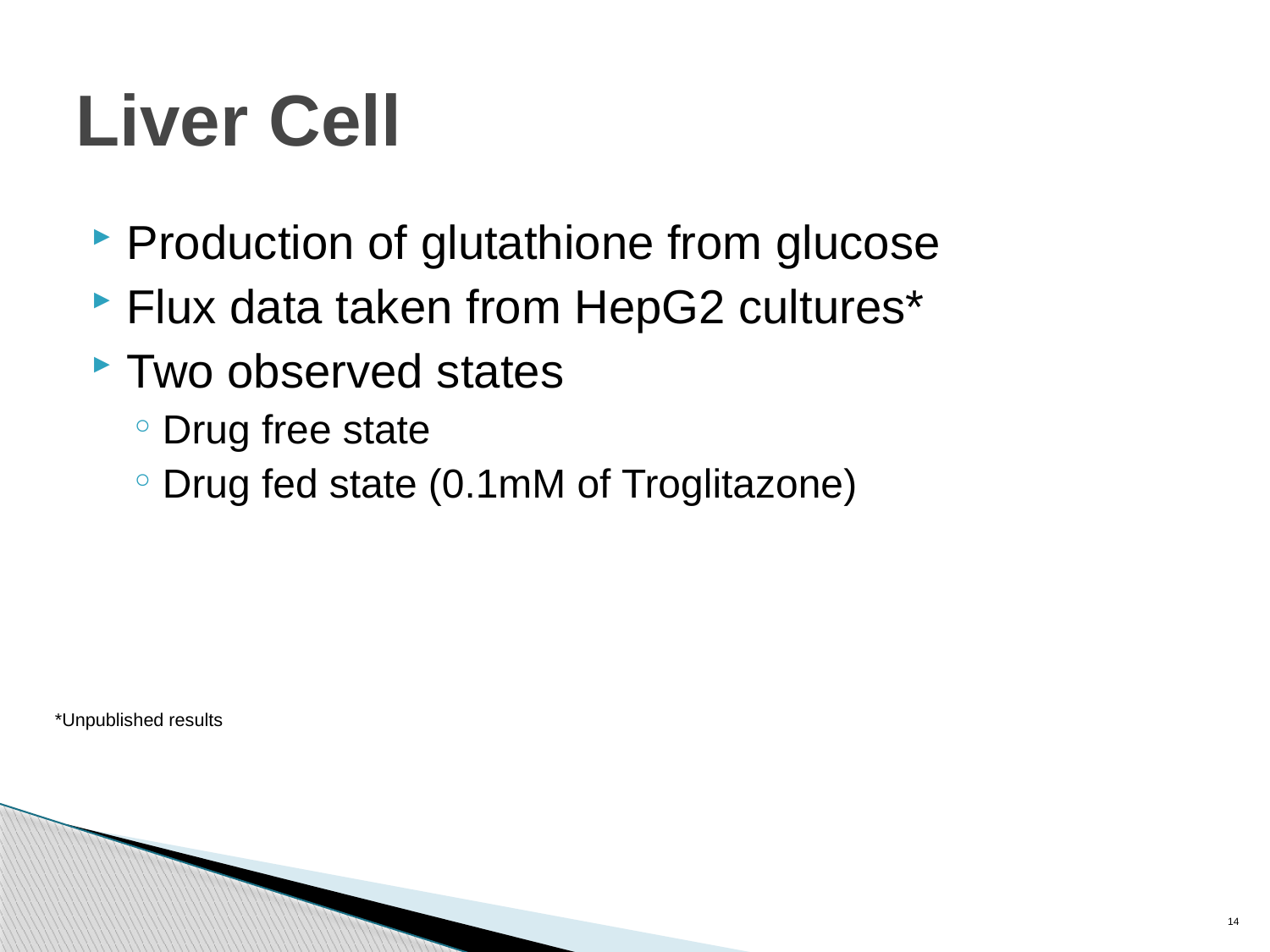

# Liver Cell
Production of glutathione from glucose
Flux data taken from HepG2 cultures*
Two observed states
Drug free state
Drug fed state (0.1mM of Troglitazone)
*Unpublished results
14